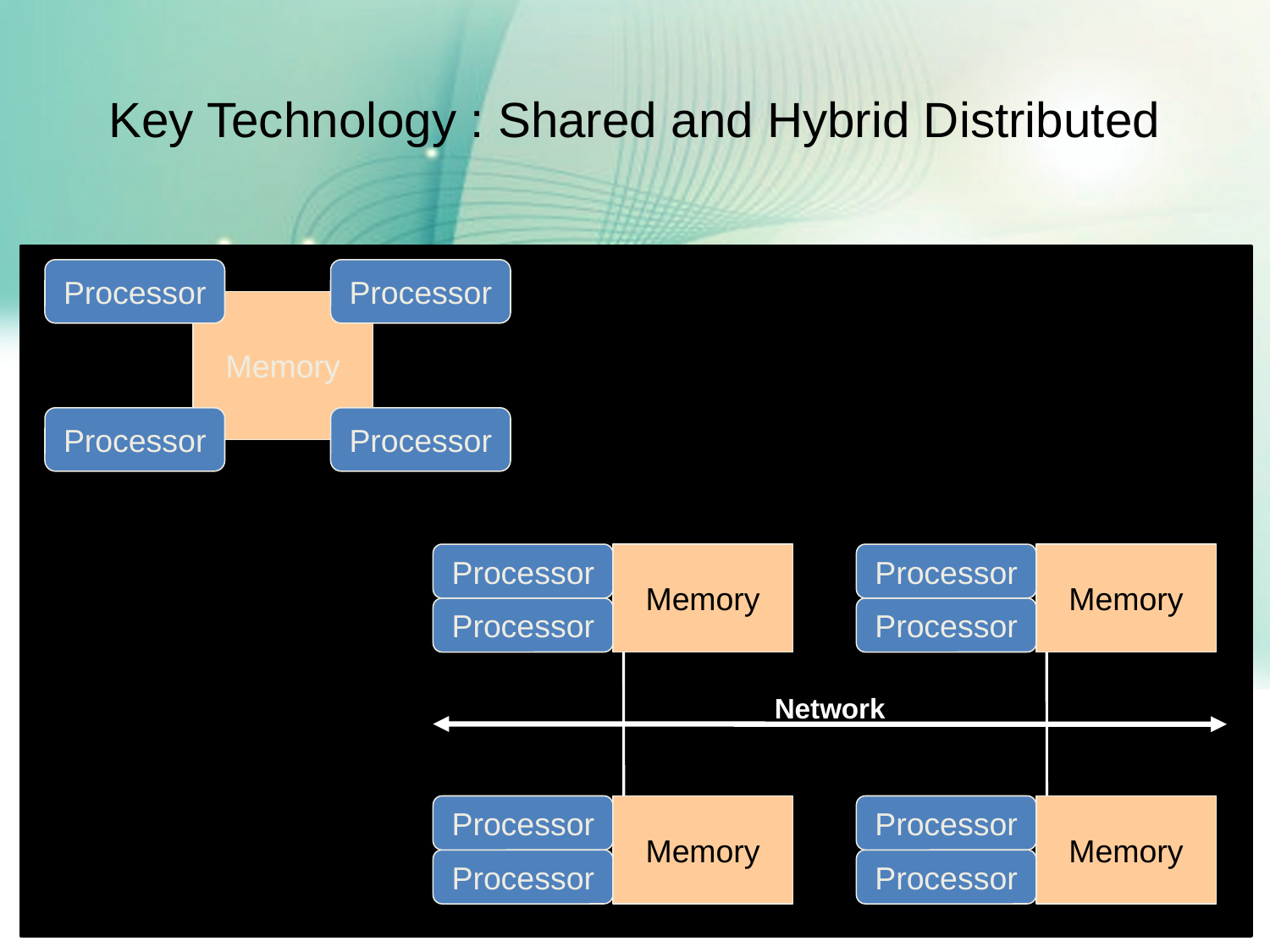

# Key Technology : Shared and Hybrid Distributed

Processor
Processor
Memory
Processor
Processor
Processor
Memory
Processor
Memory
Processor
Processor
Network
Processor
Memory
Processor
Memory
Processor
Processor